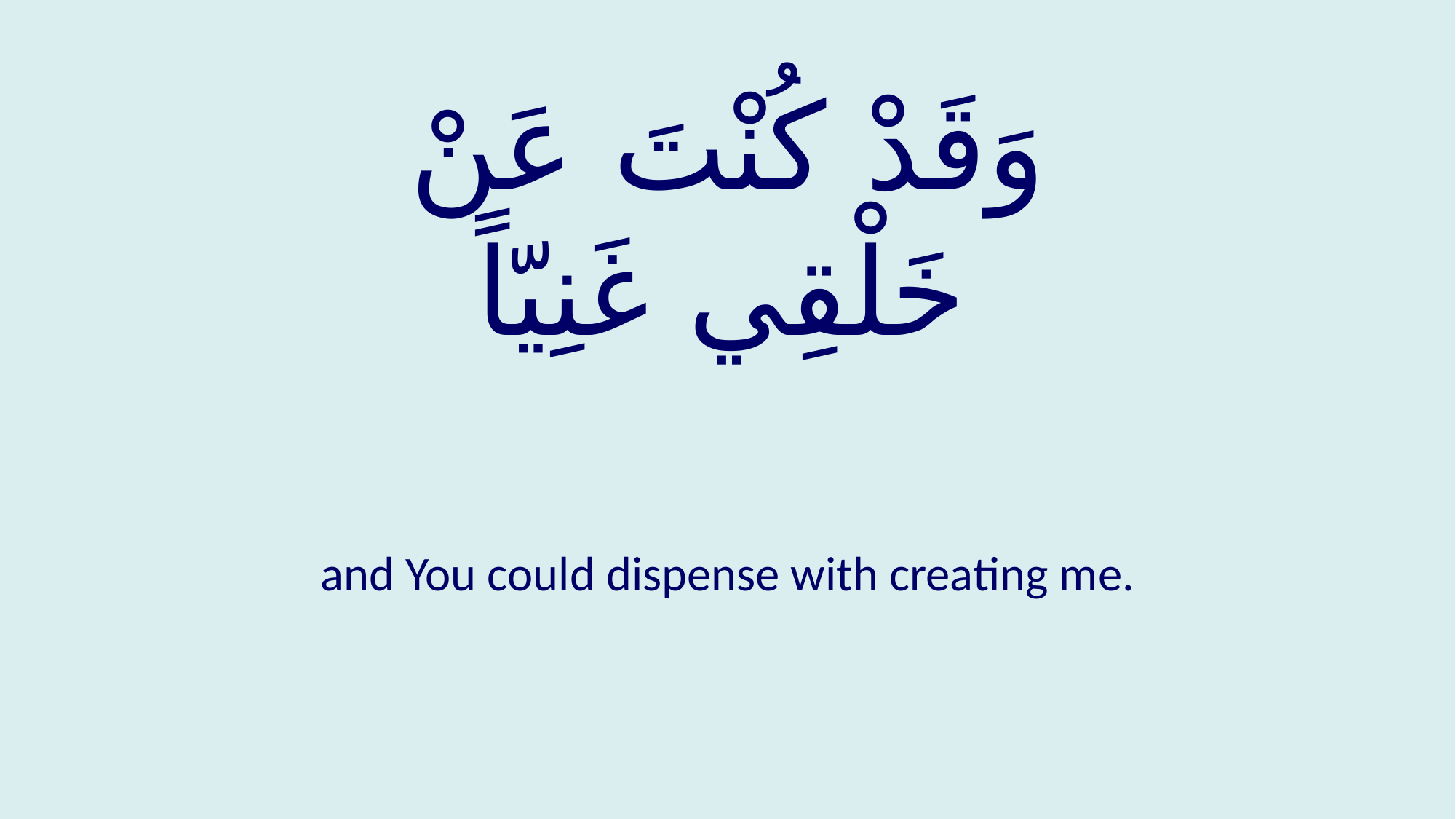

# وَقَدْ كُنْتَ عَنْ خَلْقِي غَنِيّاً
and You could dispense with creating me.